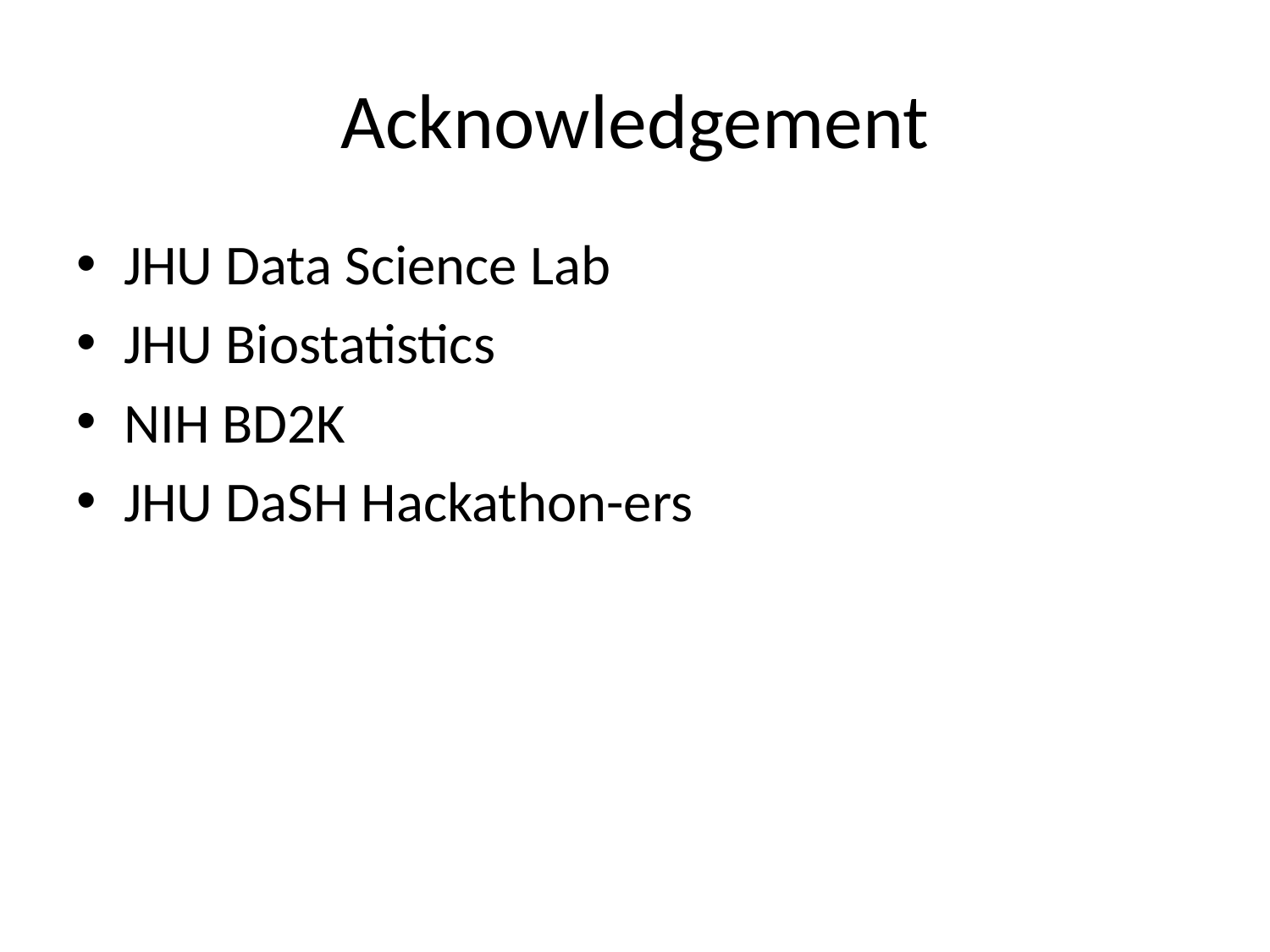

# Acknowledgement
JHU Data Science Lab
JHU Biostatistics
NIH BD2K
JHU DaSH Hackathon-ers